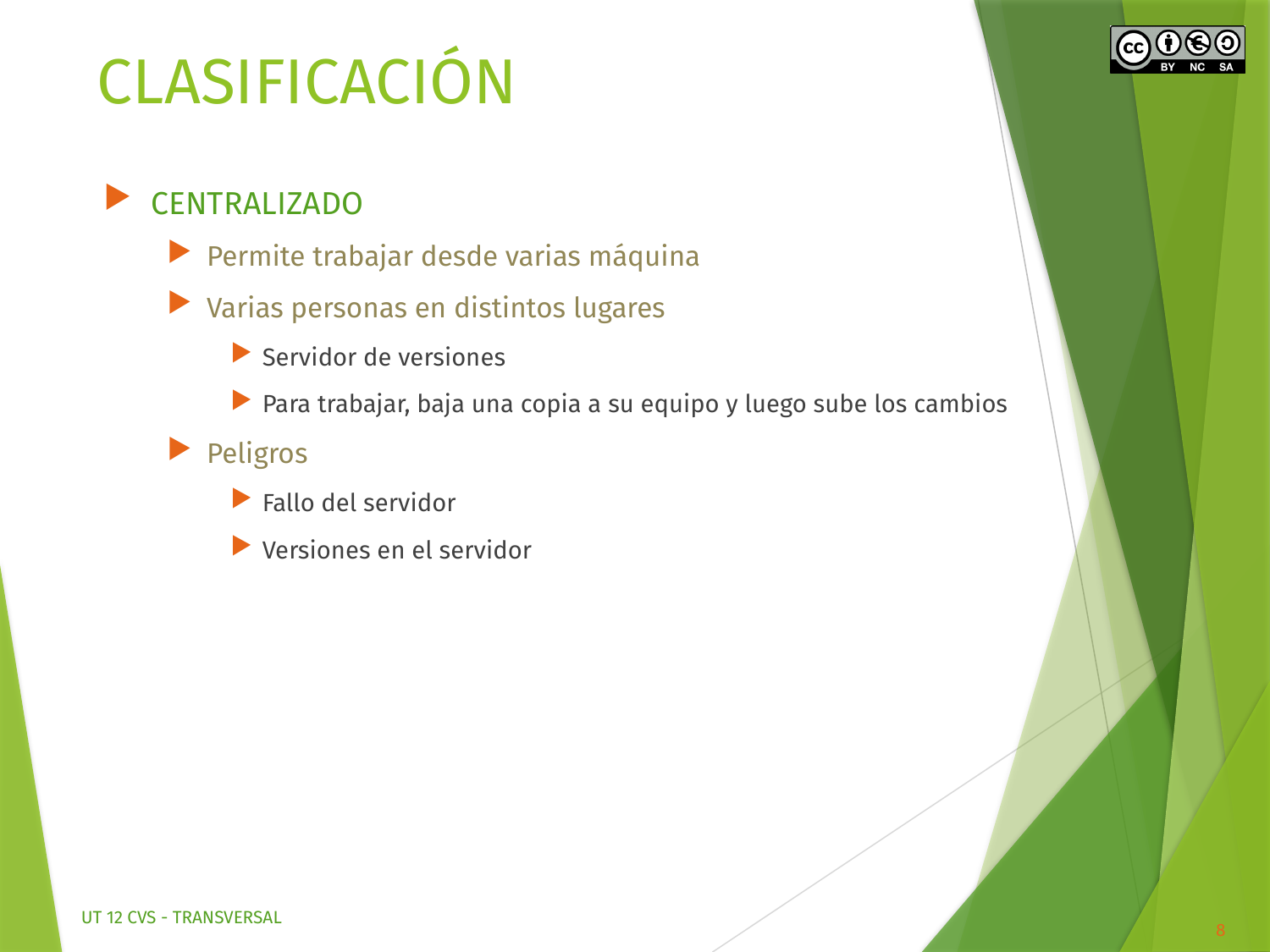

# CLASIFICACIÓN
CENTRALIZADO
Permite trabajar desde varias máquina
Varias personas en distintos lugares
Servidor de versiones
Para trabajar, baja una copia a su equipo y luego sube los cambios
Peligros
Fallo del servidor
Versiones en el servidor